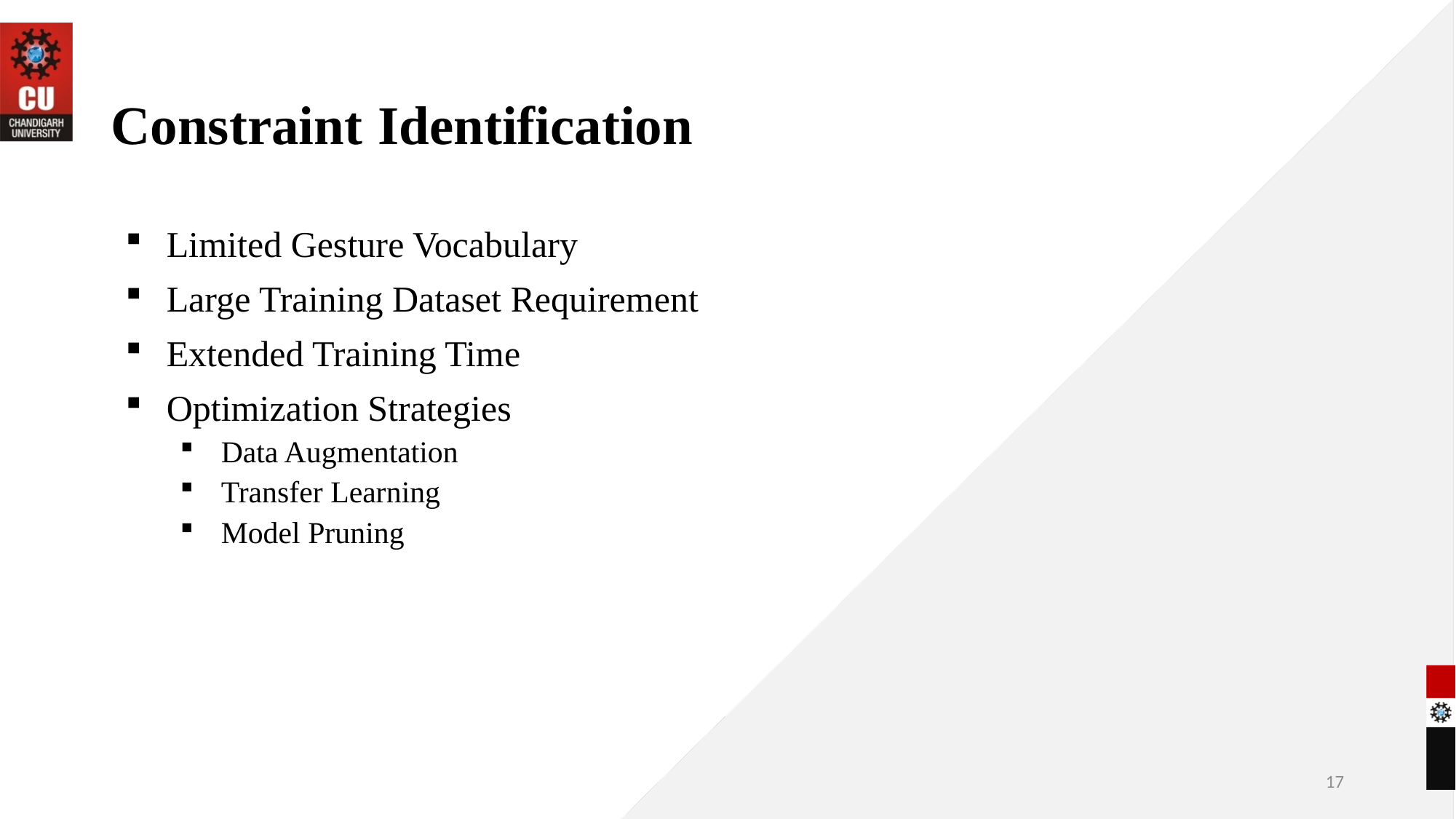

# Constraint Identification
Limited Gesture Vocabulary
Large Training Dataset Requirement
Extended Training Time
Optimization Strategies
Data Augmentation
Transfer Learning
Model Pruning
17